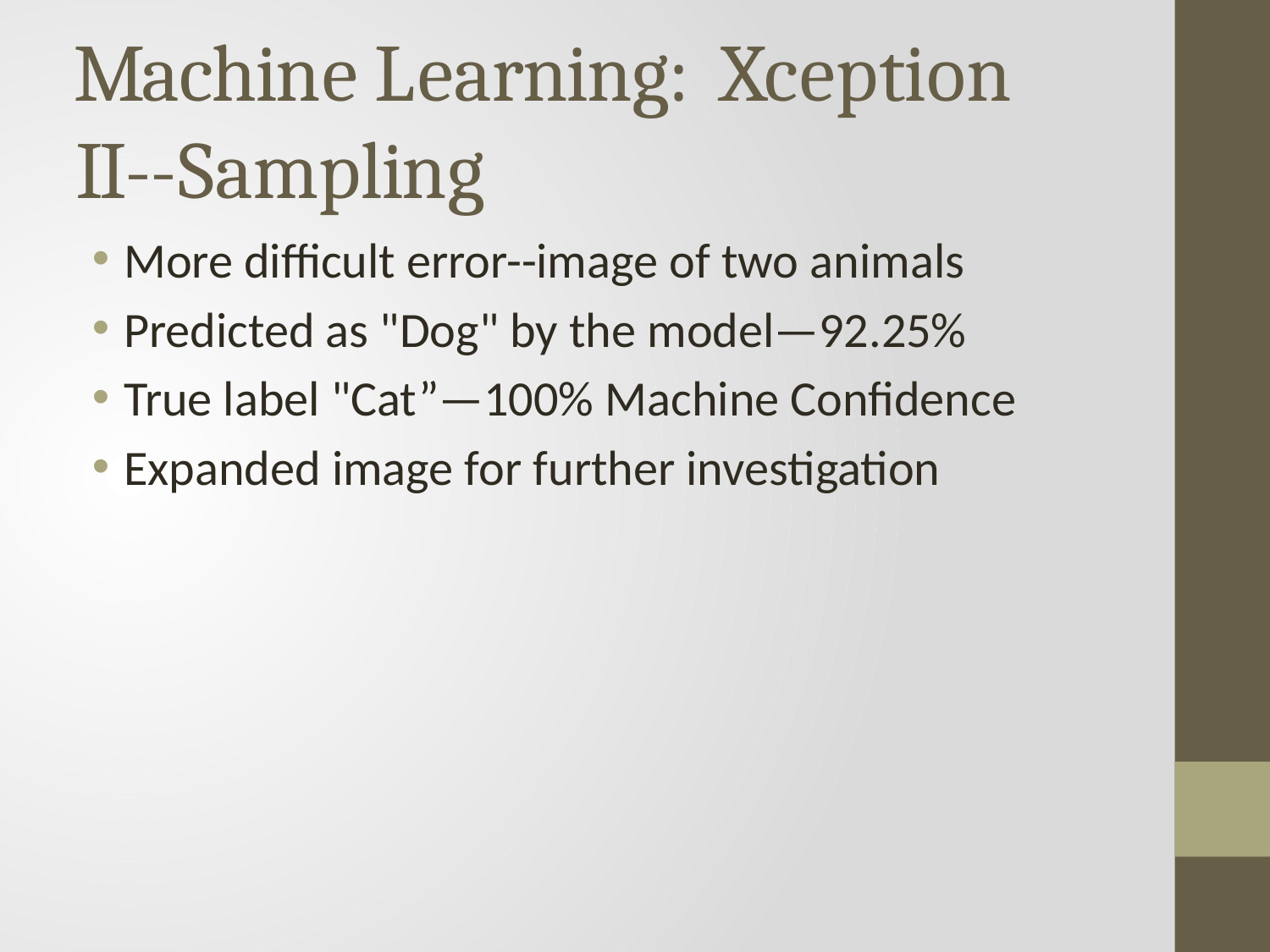

# Machine Learning:  Xception II--Sampling
More difficult error--image of two animals
Predicted as "Dog" by the model—92.25%
True label "Cat”—100% Machine Confidence
Expanded image for further investigation